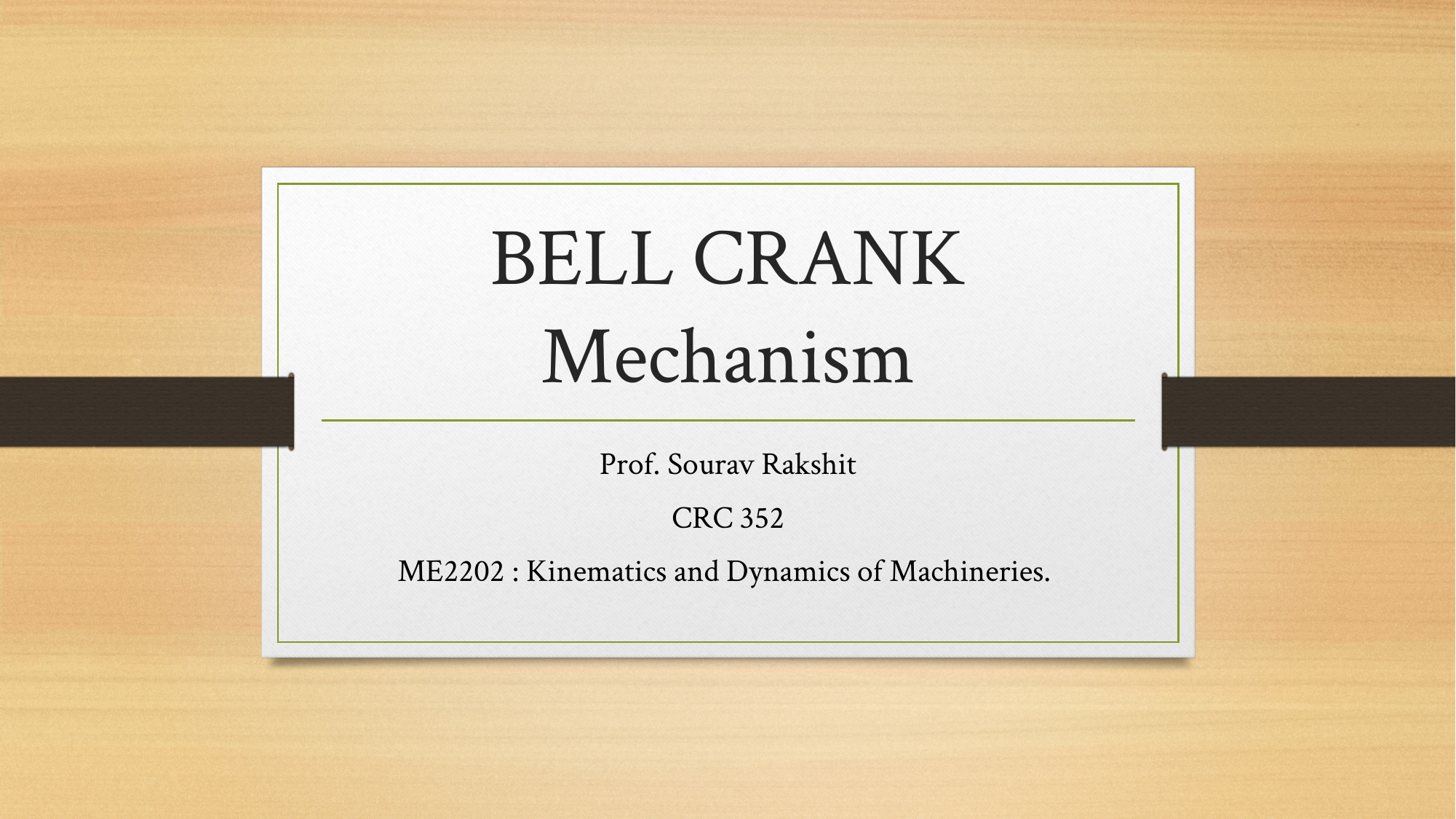

# BELL CRANK Mechanism
Prof. Sourav Rakshit
CRC 352
ME2202 : Kinematics and Dynamics of Machineries.